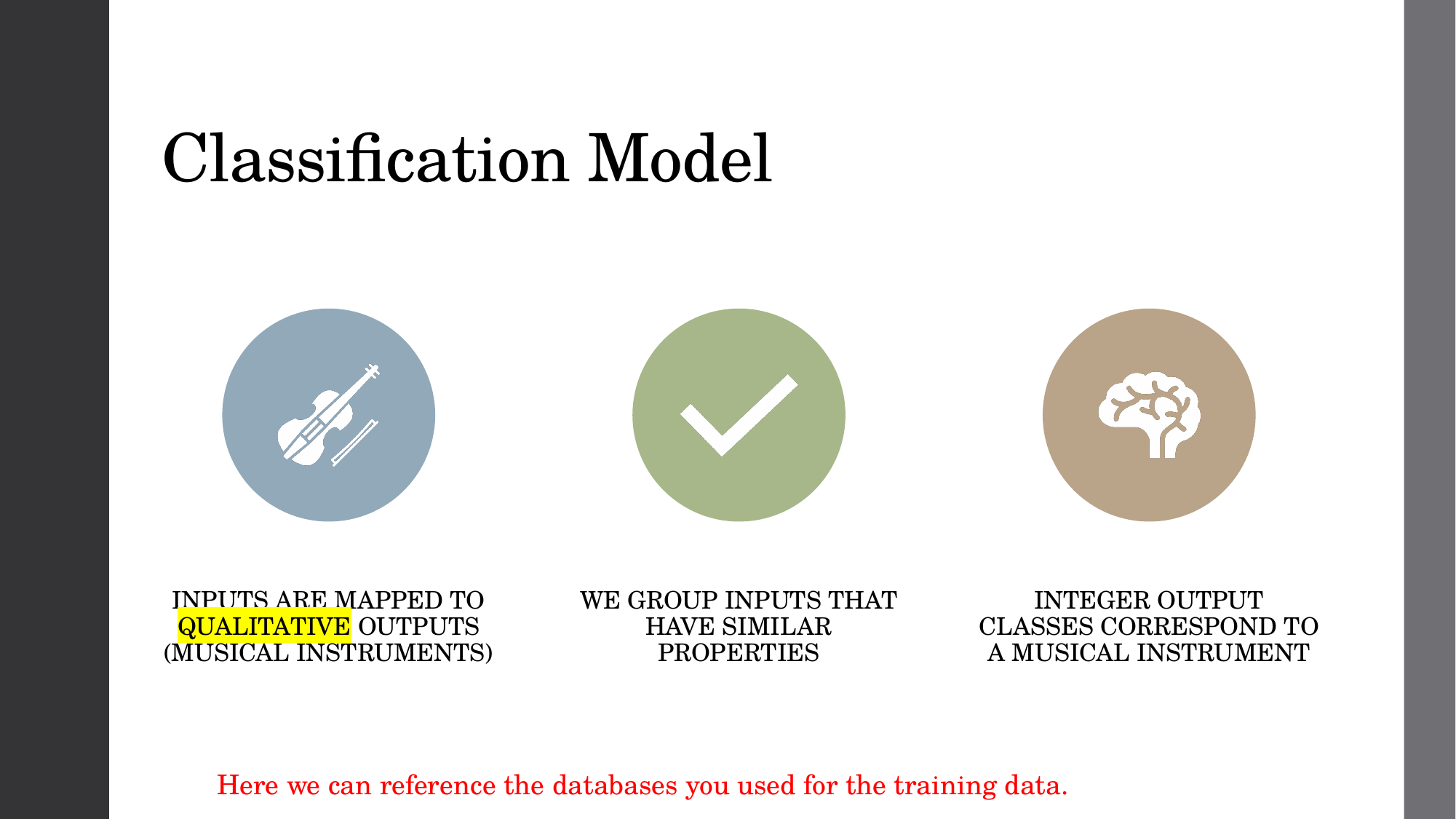

# Classification Model
Inputs are mapped to qualitative outputs (musical instruments)
We group inputs that have similar properties
Integer output classes correspond to a musical instrument
Here we can reference the databases you used for the training data.